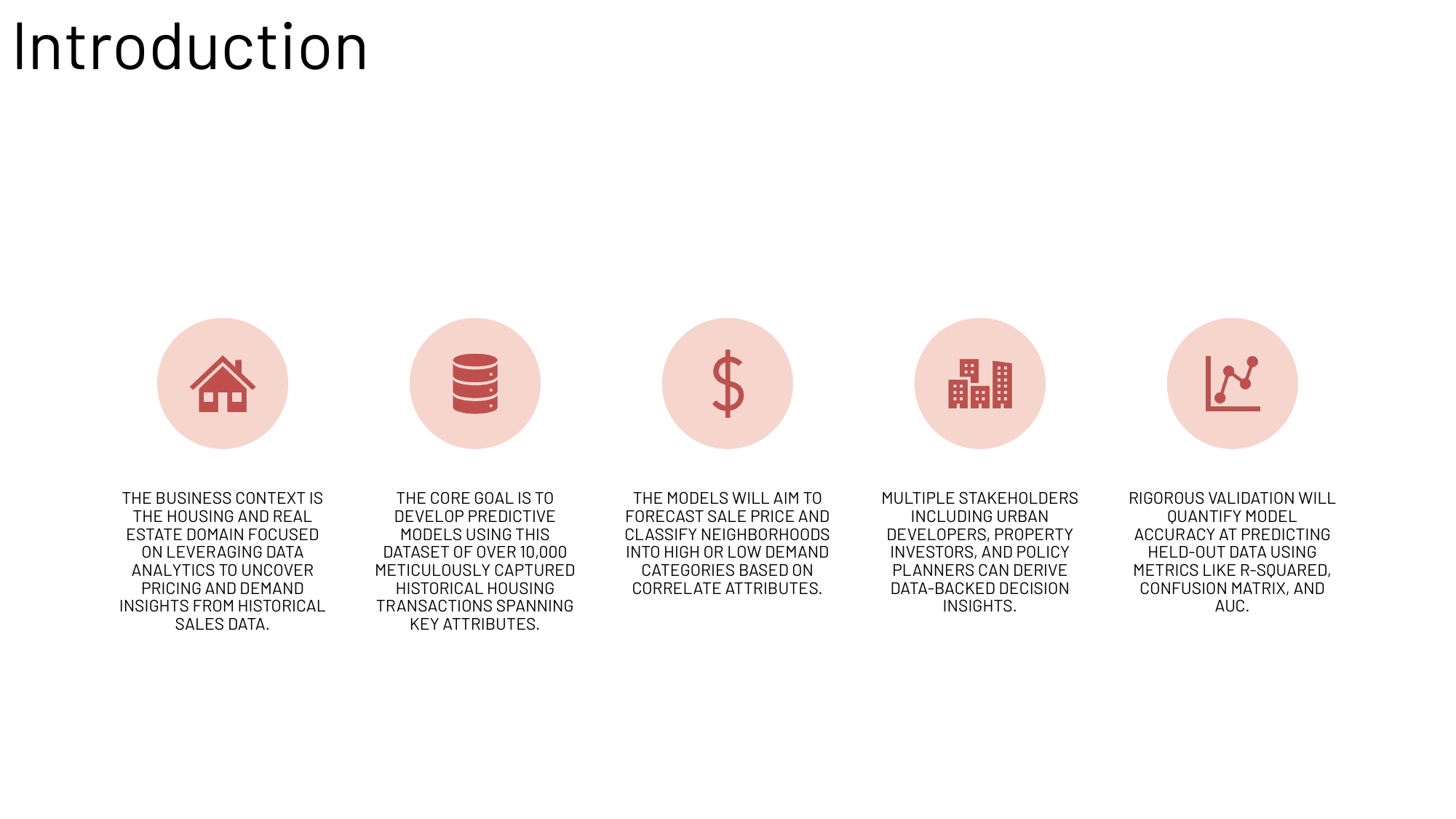

# Introduction
The business context is the housing and real estate domain focused on leveraging data analytics to uncover pricing and demand insights from historical sales data.
The core goal is to develop predictive models using this dataset of over 10,000 meticulously captured historical housing transactions spanning key attributes.
The models will aim to forecast sale price and classify neighborhoods into high or low demand categories based on correlate attributes.
Multiple stakeholders including urban developers, property investors, and policy planners can derive data-backed decision insights.
Rigorous validation will quantify model accuracy at predicting held-out data using metrics like R-squared, confusion matrix, and AUC.